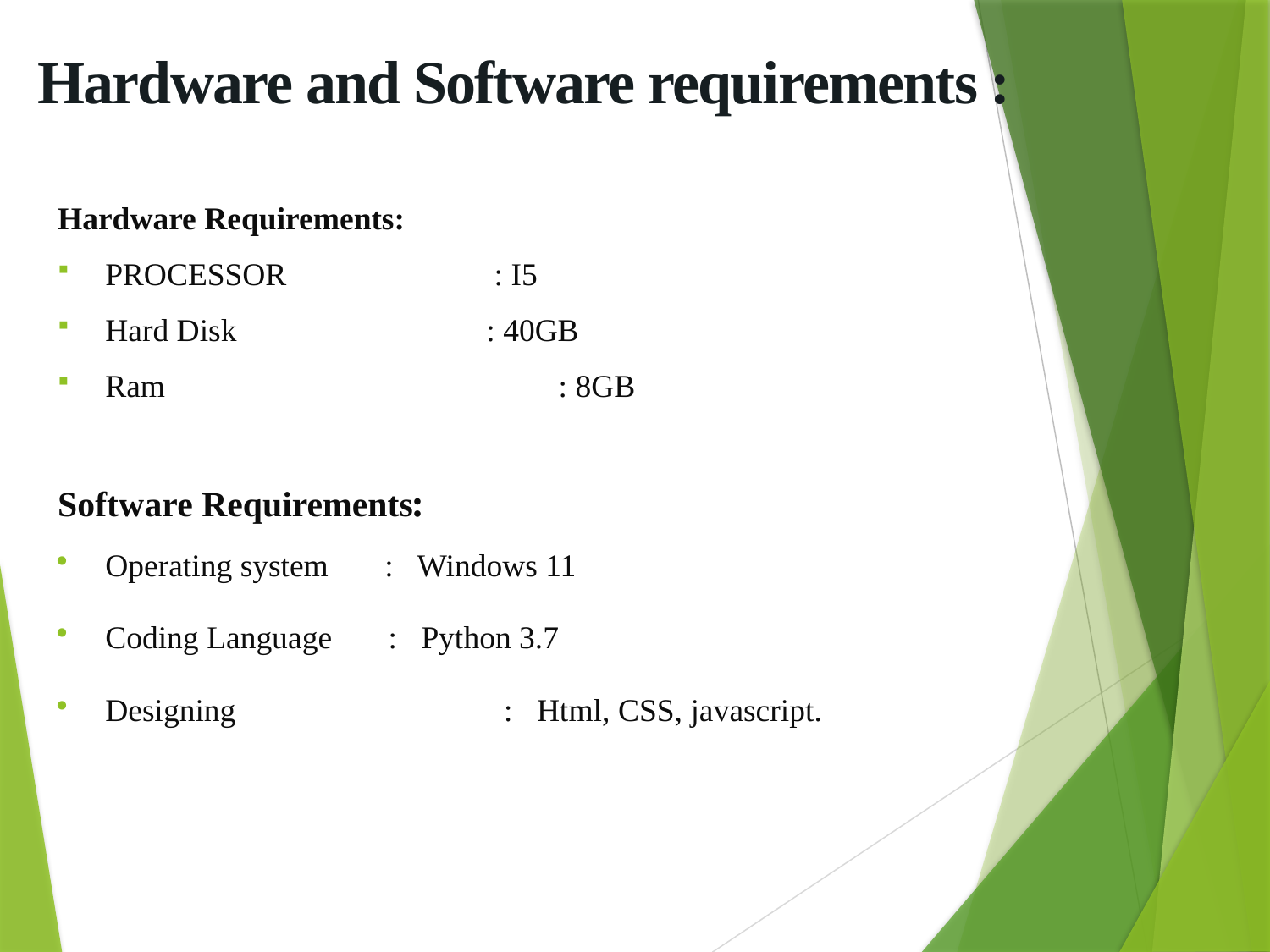

# Hardware and Software requirements :

Hardware Requirements:
PROCESSOR		 : I5
Hard Disk        		: 40GB
Ram			         : 8GB

Software Requirements:
Operating system       :   Windows 11
Coding Language       :   Python 3.7
Designing	                  :   Html, CSS, javascript.